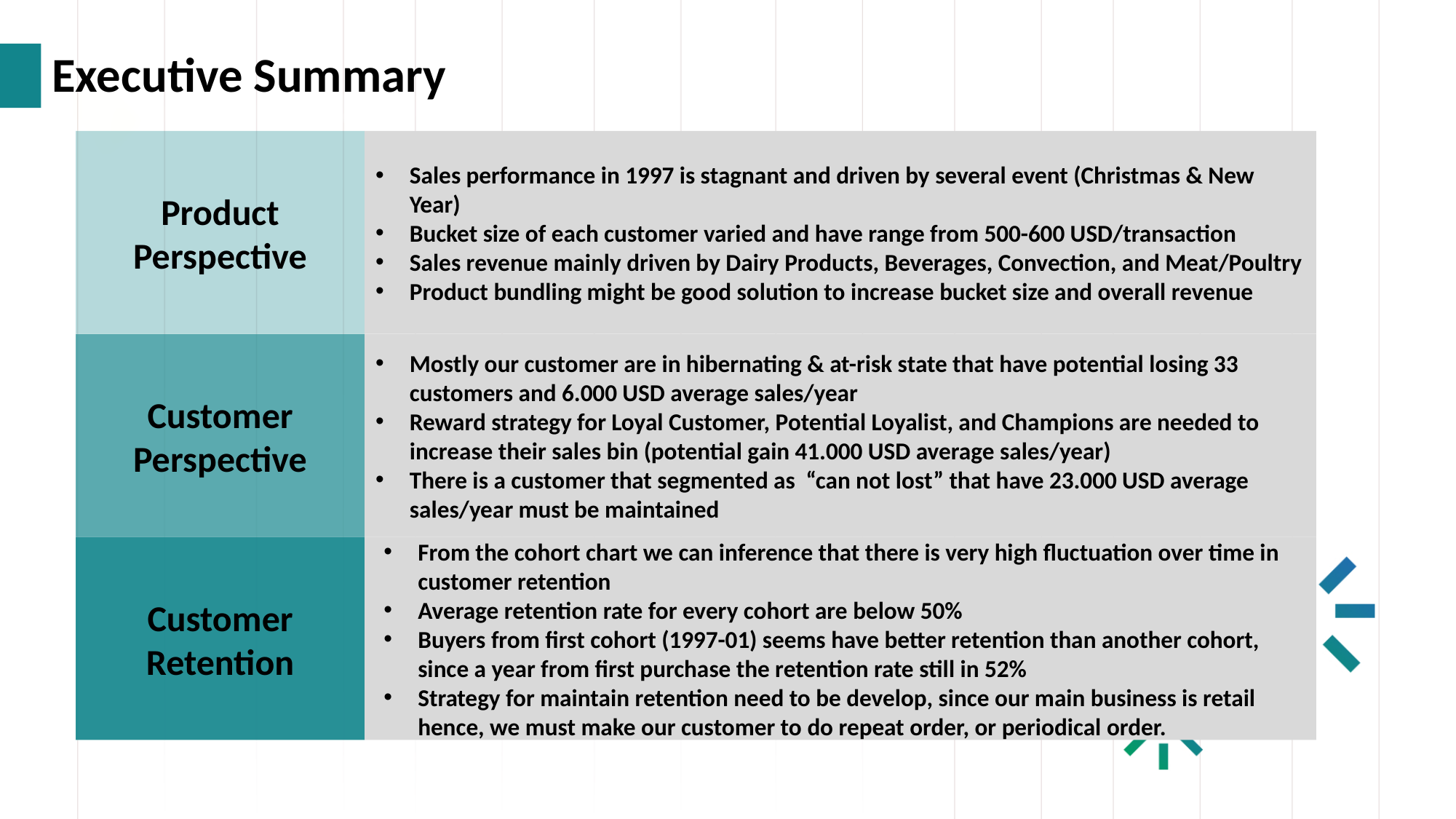

# Executive Summary

Product Perspective
Sales performance in 1997 is stagnant and driven by several event (Christmas & New Year)
Bucket size of each customer varied and have range from 500-600 USD/transaction
Sales revenue mainly driven by Dairy Products, Beverages, Convection, and Meat/Poultry
Product bundling might be good solution to increase bucket size and overall revenue
Customer Perspective
Mostly our customer are in hibernating & at-risk state that have potential losing 33 customers and 6.000 USD average sales/year
Reward strategy for Loyal Customer, Potential Loyalist, and Champions are needed to increase their sales bin (potential gain 41.000 USD average sales/year)
There is a customer that segmented as  “can not lost” that have 23.000 USD average sales/year must be maintained
Customer Retention
From the cohort chart we can inference that there is very high fluctuation over time in customer retention
Average retention rate for every cohort are below 50%
Buyers from first cohort (1997-01) seems have better retention than another cohort, since a year from first purchase the retention rate still in 52%
Strategy for maintain retention need to be develop, since our main business is retail hence, we must make our customer to do repeat order, or periodical order.